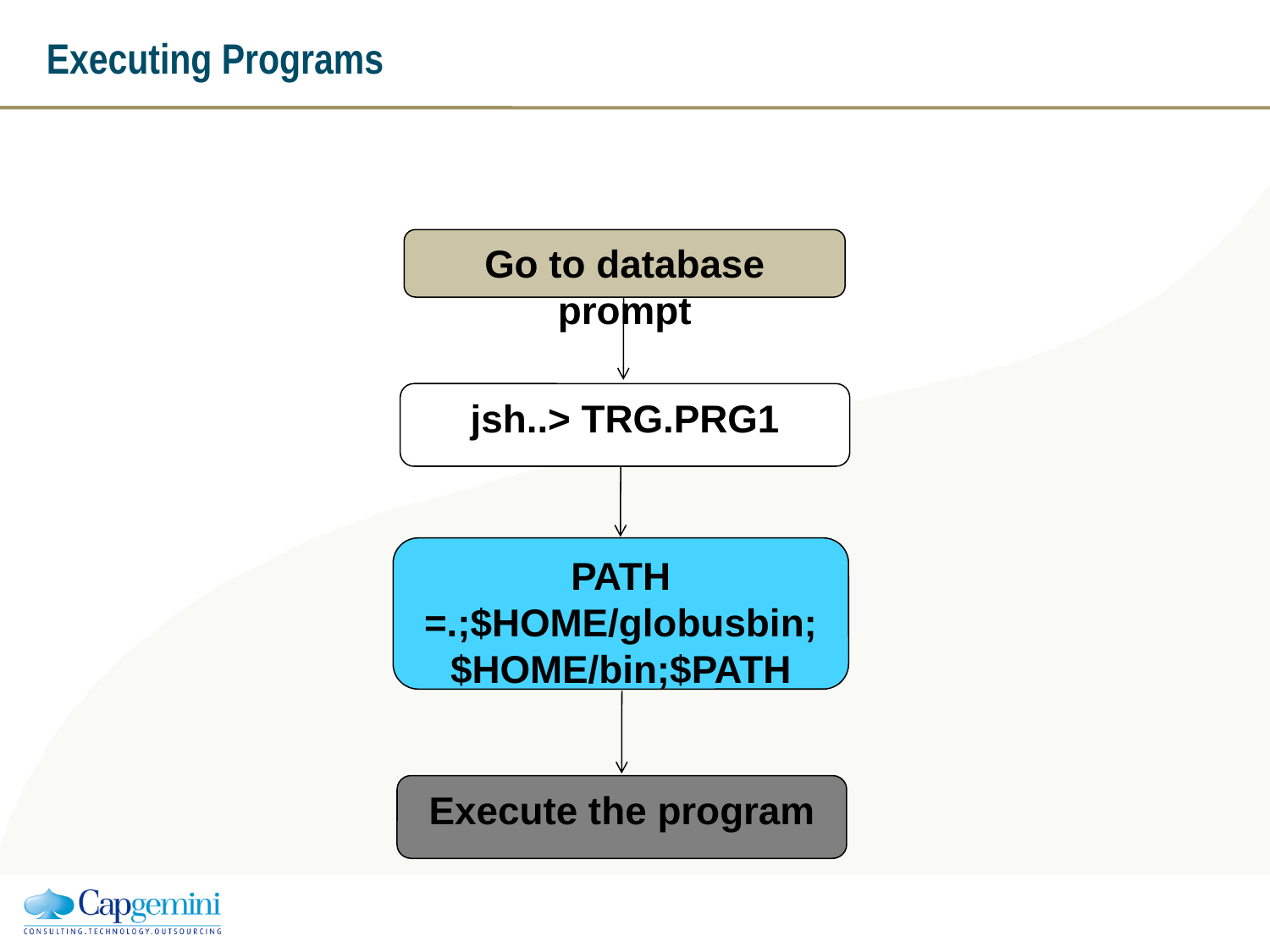

# Executing Programs
Go to database prompt
jsh..> TRG.PRG1
PATH =.;$HOME/globusbin;$HOME/bin;$PATH
Execute the program